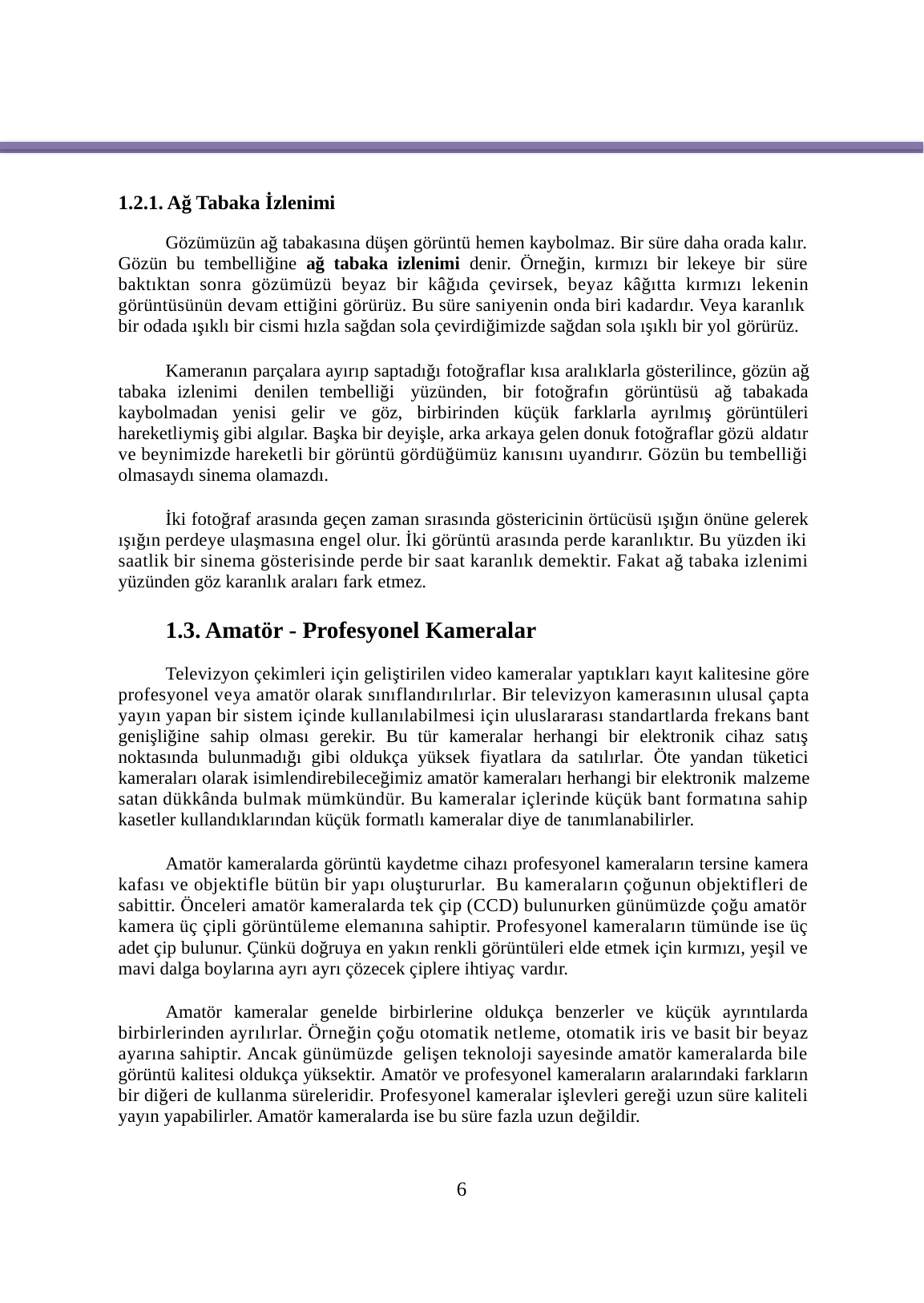

1.2.1. Ağ Tabaka İzlenimi

Gözümüzün ağ tabakasına düşen görüntü hemen kaybolmaz. Bir süre daha orada kalır. Gözün  bu  tembelliğine  ağ  tabaka  izlenimi  denir.  Örneğin,  kırmızı  bir  lekeye  bir  süre baktıktan  sonra  gözümüzü  beyaz  bir  kâğıda  çevirsek,  beyaz  kâğıtta  kırmızı  lekenin görüntüsünün devam ettiğini görürüz. Bu süre saniyenin onda biri kadardır. Veya karanlık bir odada ışıklı bir cismi hızla sağdan sola çevirdiğimizde sağdan sola ışıklı bir yol görürüz.

Kameranın parçalara ayırıp saptadığı fotoğraflar kısa aralıklarla gösterilince, gözün ağ tabaka  izlenimi   denilen  tembelliği   yüzünden,   bir  fotoğrafın   görüntüsü   ağ  tabakada kaybolmadan   yenisi   gelir   ve   göz,   birbirinden   küçük   farklarla   ayrılmış   görüntüleri hareketliymiş gibi algılar. Başka bir deyişle, arka arkaya gelen donuk fotoğraflar gözü aldatır ve beynimizde hareketli bir görüntü gördüğümüz kanısını uyandırır. Gözün bu tembelliği olmasaydı sinema olamazdı.

İki fotoğraf arasında geçen zaman sırasında göstericinin örtücüsü ışığın önüne gelerek ışığın perdeye ulaşmasına engel olur. İki görüntü arasında perde karanlıktır. Bu yüzden iki saatlik bir sinema gösterisinde perde bir saat karanlık demektir. Fakat ağ tabaka izlenimi yüzünden göz karanlık araları fark etmez.

1.3. Amatör - Profesyonel Kameralar

Televizyon çekimleri için geliştirilen video kameralar yaptıkları kayıt kalitesine göre profesyonel veya amatör olarak sınıflandırılırlar. Bir televizyon kamerasının ulusal çapta yayın yapan bir sistem içinde kullanılabilmesi için uluslararası standartlarda frekans bant genişliğine  sahip  olması  gerekir.  Bu  tür  kameralar  herhangi  bir  elektronik  cihaz  satış noktasında  bulunmadığı  gibi  oldukça  yüksek  fiyatlara  da  satılırlar.  Öte  yandan  tüketici kameraları olarak isimlendirebileceğimiz amatör kameraları herhangi bir elektronik malzeme satan dükkânda bulmak mümkündür. Bu kameralar içlerinde küçük bant formatına sahip kasetler kullandıklarından küçük formatlı kameralar diye de tanımlanabilirler.

Amatör kameralarda görüntü kaydetme cihazı profesyonel kameraların tersine kamera kafası ve objektifle bütün bir yapı oluştururlar.  Bu kameraların çoğunun objektifleri de sabittir. Önceleri amatör kameralarda tek çip (CCD) bulunurken günümüzde çoğu amatör kamera üç çipli görüntüleme elemanına sahiptir. Profesyonel kameraların tümünde ise üç adet çip bulunur. Çünkü doğruya en yakın renkli görüntüleri elde etmek için kırmızı, yeşil ve mavi dalga boylarına ayrı ayrı çözecek çiplere ihtiyaç vardır.

Amatör  kameralar  genelde  birbirlerine  oldukça  benzerler  ve  küçük  ayrıntılarda birbirlerinden ayrılırlar. Örneğin çoğu otomatik netleme, otomatik iris ve basit bir beyaz ayarına sahiptir. Ancak günümüzde  gelişen teknoloji sayesinde amatör kameralarda bile görüntü kalitesi oldukça yüksektir. Amatör ve profesyonel kameraların aralarındaki farkların bir diğeri de kullanma süreleridir. Profesyonel kameralar işlevleri gereği uzun süre kaliteli yayın yapabilirler. Amatör kameralarda ise bu süre fazla uzun değildir.

6